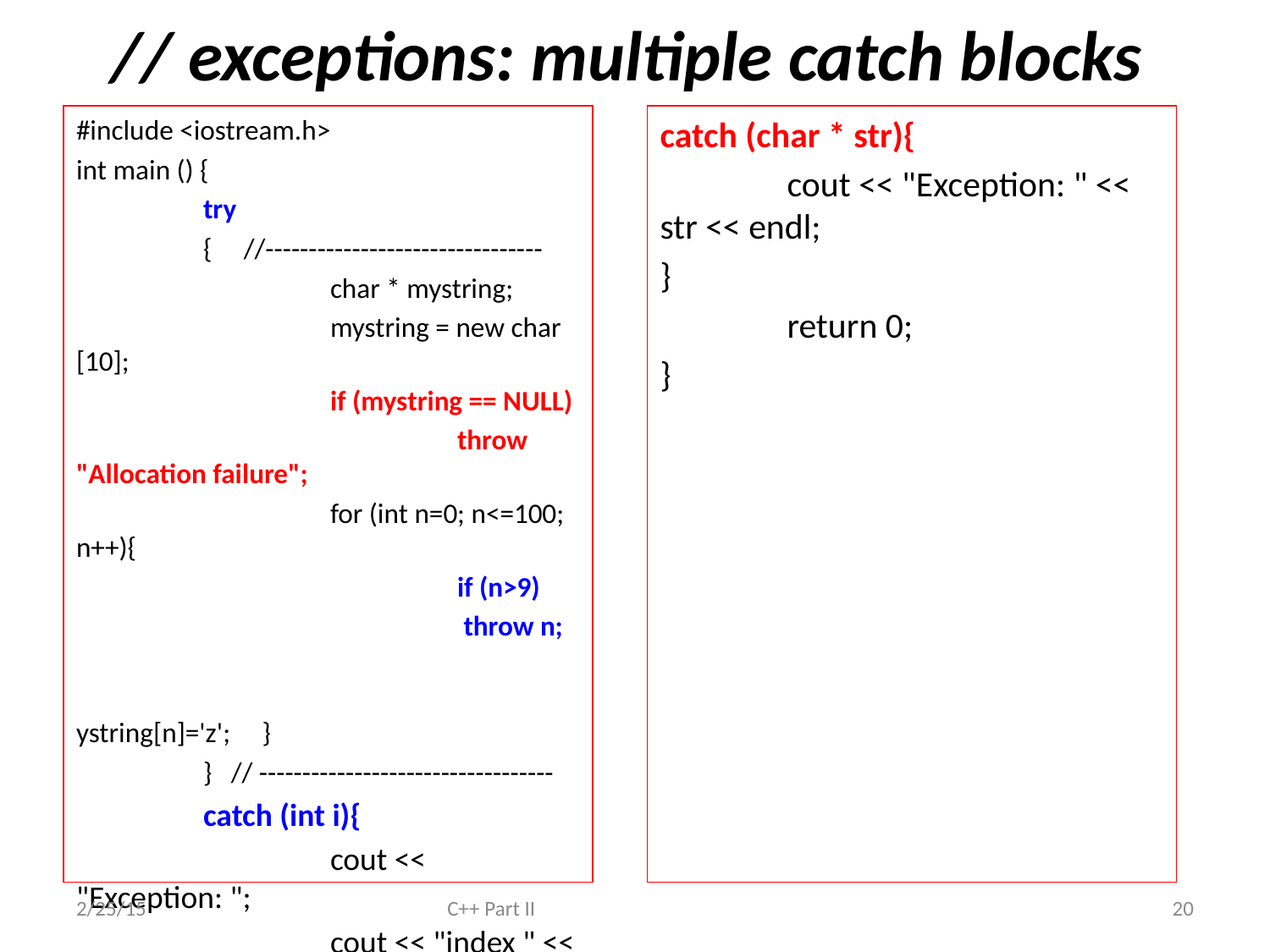

# // exceptions: multiple catch blocks
#include <iostream.h>
int main () {
	try
	{     //--------------------------------
		char * mystring;
		mystring = new char [10];
		if (mystring == NULL)
			throw "Allocation failure";
		for (int n=0; n<=100; n++){
			if (n>9)
			 throw n;
			ystring[n]='z';     }
	}   // ----------------------------------
	catch (int i){
		cout << "Exception: ";
		cout << "index " << i << " is out of range" << endl;   }
	}

catch (char * str){
	cout << "Exception: " << str << endl;
}
	return 0;
}

2/25/15
C++ Part II
20